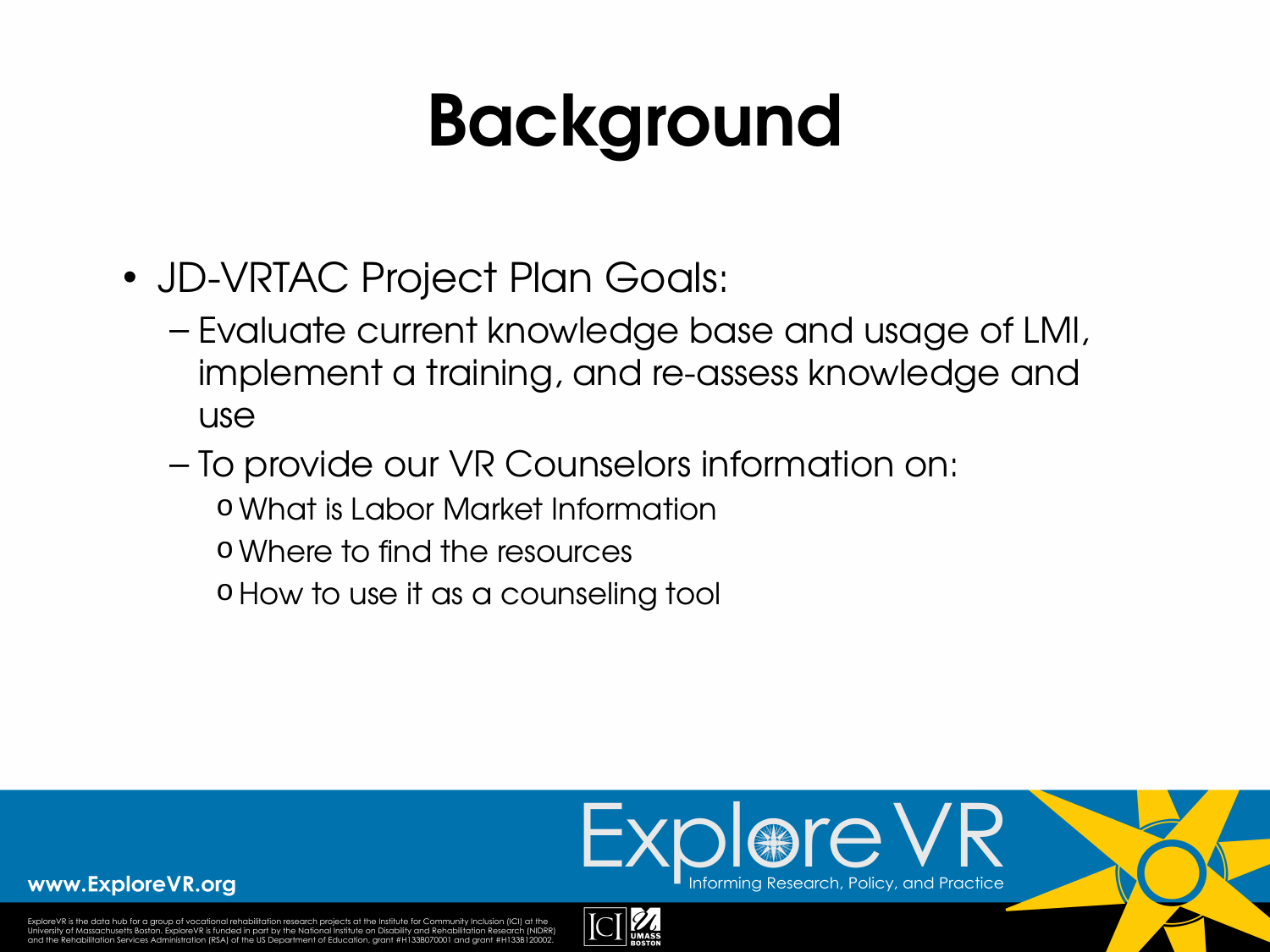

# Background
JD-VRTAC Project Plan Goals:
Evaluate current knowledge base and usage of LMI, implement a training, and re-assess knowledge and use
To provide our VR Counselors information on:
What is Labor Market Information
Where to find the resources
How to use it as a counseling tool